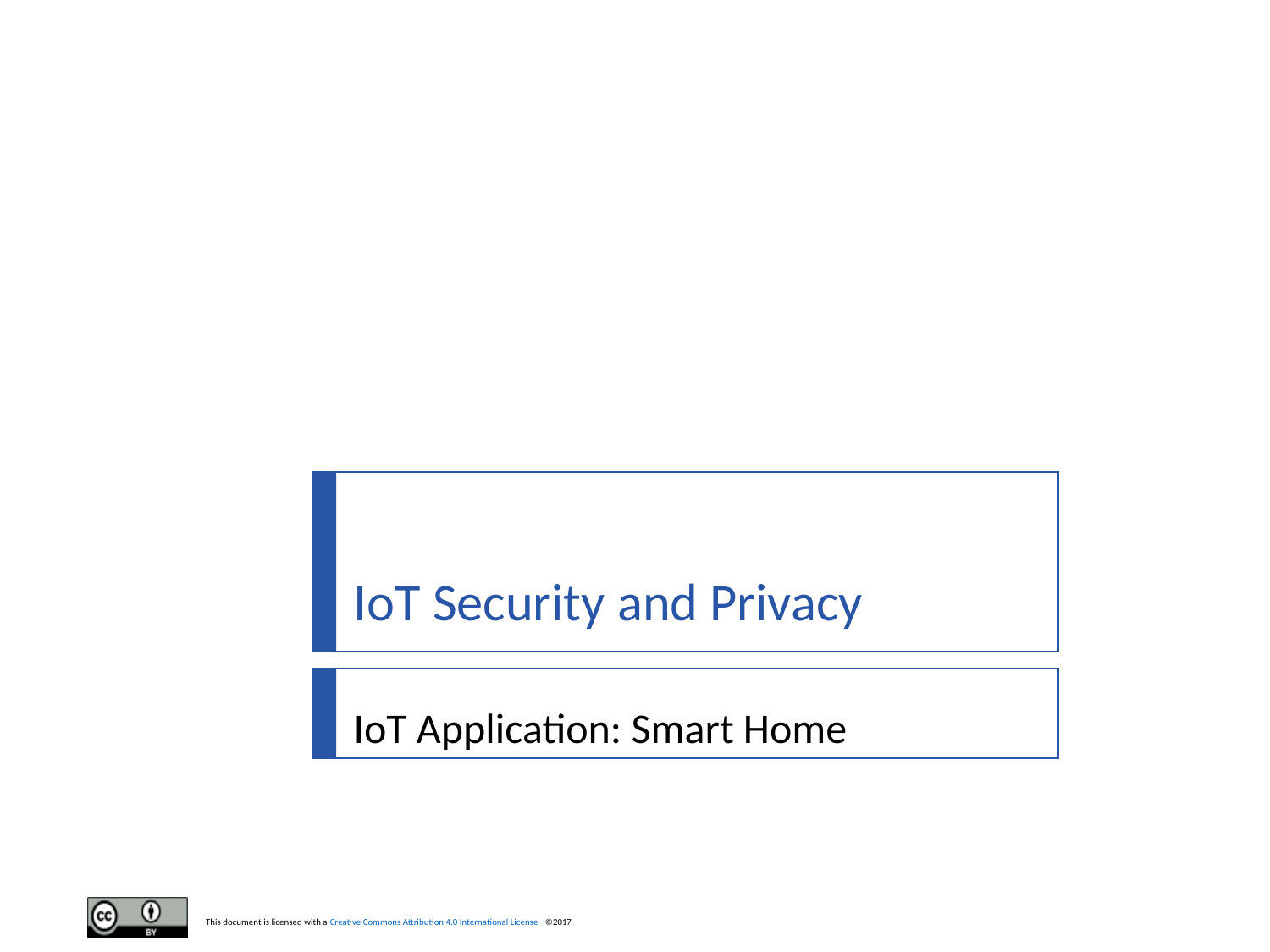

# IoT Security and Privacy

IoT Application: Smart Home